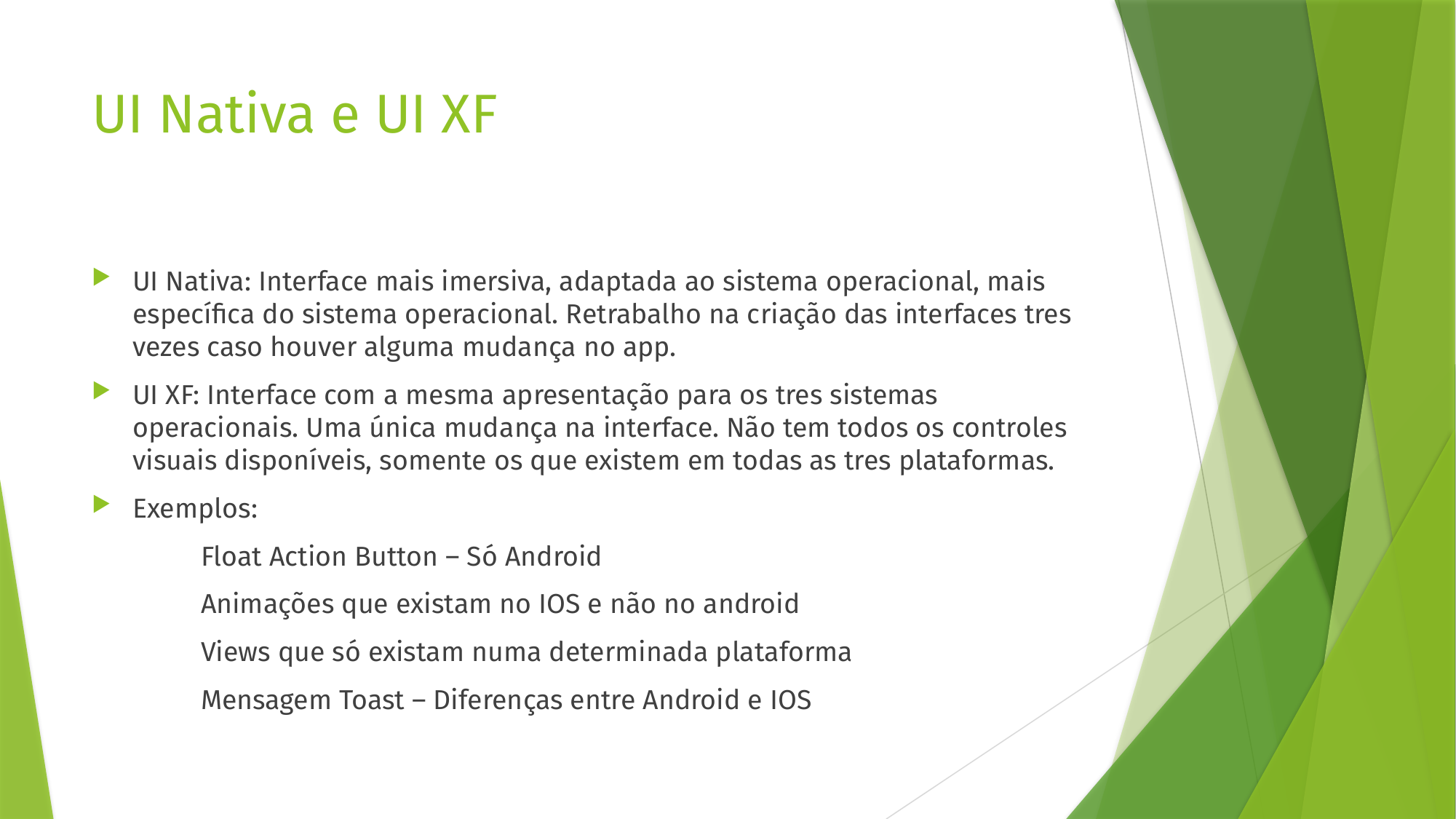

# UI Nativa e UI XF
UI Nativa: Interface mais imersiva, adaptada ao sistema operacional, mais específica do sistema operacional. Retrabalho na criação das interfaces tres vezes caso houver alguma mudança no app.
UI XF: Interface com a mesma apresentação para os tres sistemas operacionais. Uma única mudança na interface. Não tem todos os controles visuais disponíveis, somente os que existem em todas as tres plataformas.
Exemplos:
	Float Action Button – Só Android
	Animações que existam no IOS e não no android
	Views que só existam numa determinada plataforma
	Mensagem Toast – Diferenças entre Android e IOS